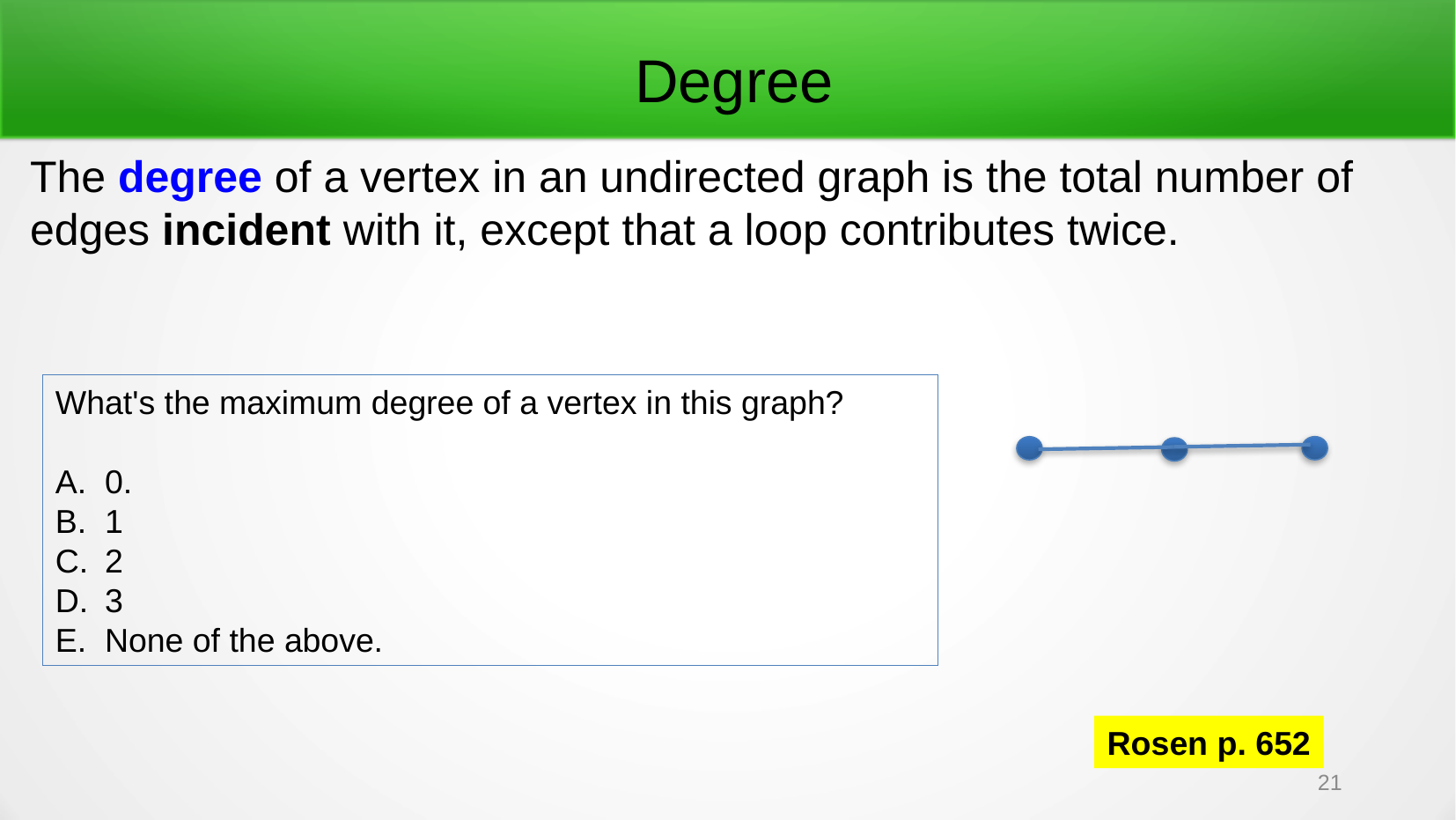

Degree
The degree of a vertex in an undirected graph is the total number of edges incident with it, except that a loop contributes twice.
What's the maximum degree of a vertex in this graph?

0.
1
2
3
None of the above.

Rosen p. 652
21